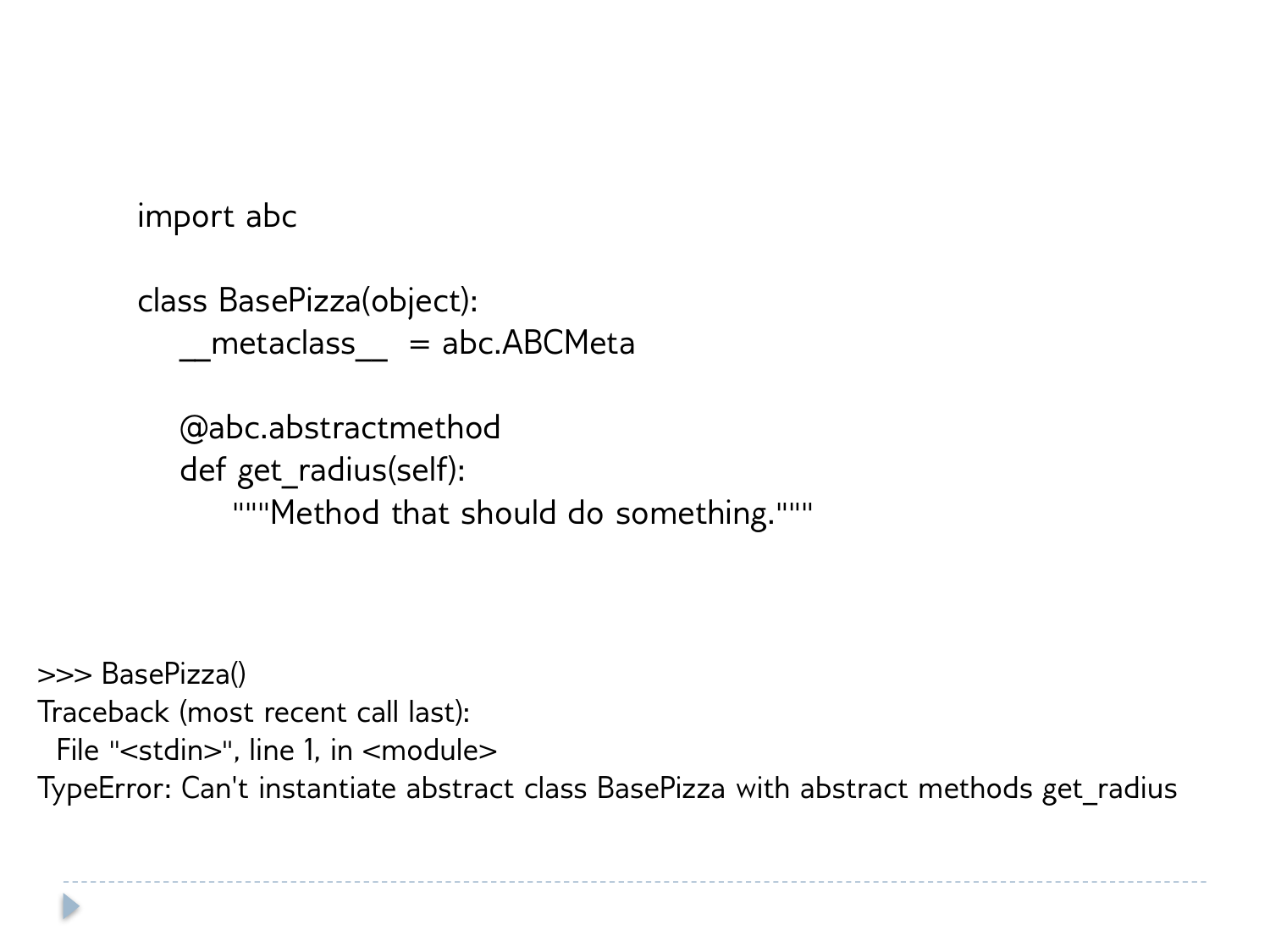

import abc

class BasePizza(object):
    __metaclass__  = abc.ABCMeta

    @abc.abstractmethod
    def get_radius(self):
         """Method that should do something."""
>>> BasePizza()
Traceback (most recent call last):
  File "<stdin>", line 1, in <module>
TypeError: Can't instantiate abstract class BasePizza with abstract methods get_radius